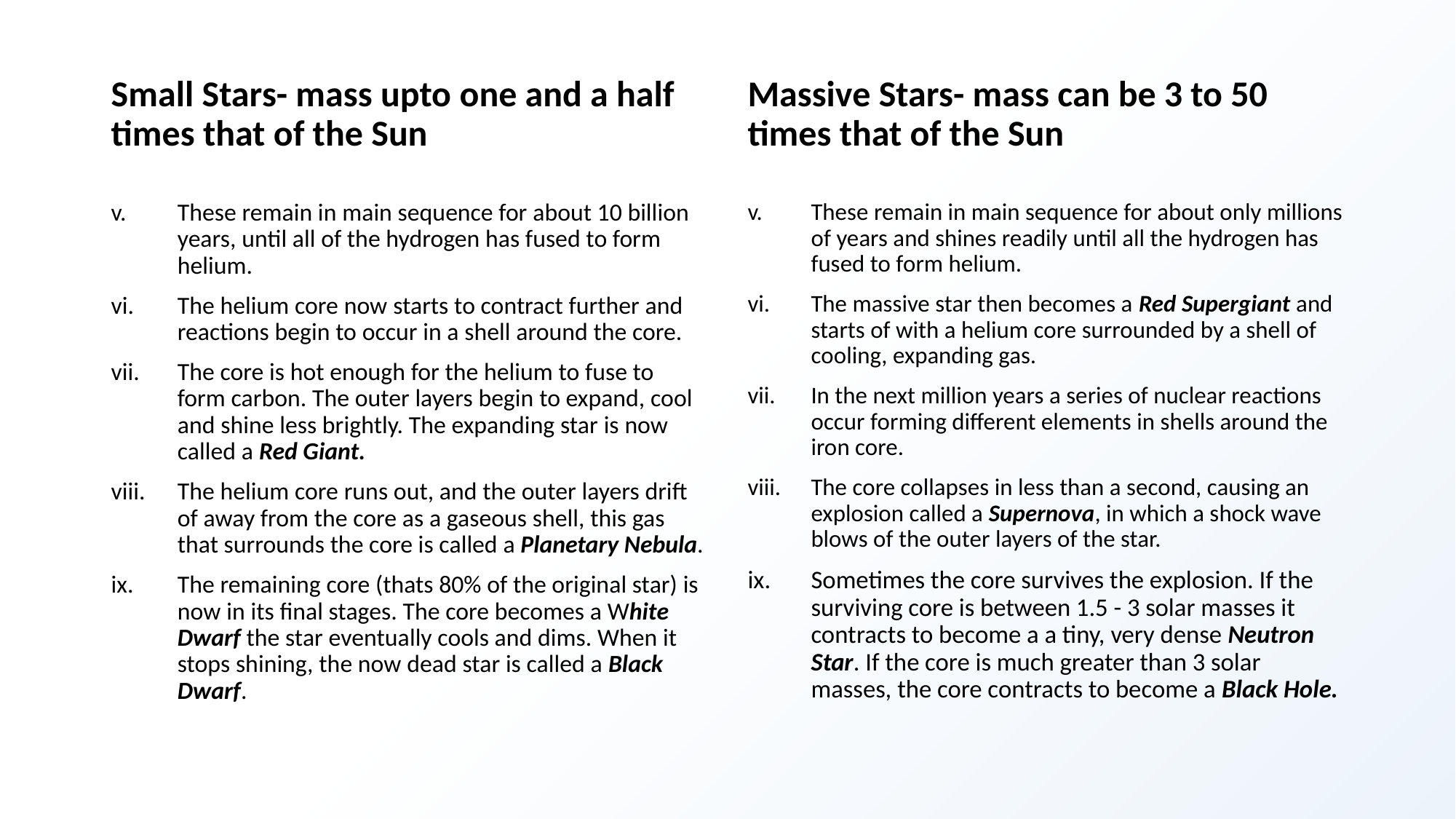

Small Stars- mass upto one and a half times that of the Sun
Massive Stars- mass can be 3 to 50 times that of the Sun
These remain in main sequence for about 10 billion years, until all of the hydrogen has fused to form helium.
The helium core now starts to contract further and reactions begin to occur in a shell around the core.
The core is hot enough for the helium to fuse to form carbon. The outer layers begin to expand, cool and shine less brightly. The expanding star is now called a Red Giant.
The helium core runs out, and the outer layers drift of away from the core as a gaseous shell, this gas that surrounds the core is called a Planetary Nebula.
The remaining core (thats 80% of the original star) is now in its final stages. The core becomes a White Dwarf the star eventually cools and dims. When it stops shining, the now dead star is called a Black Dwarf.
These remain in main sequence for about only millions of years and shines readily until all the hydrogen has fused to form helium.
The massive star then becomes a Red Supergiant and starts of with a helium core surrounded by a shell of cooling, expanding gas.
In the next million years a series of nuclear reactions occur forming different elements in shells around the iron core.
The core collapses in less than a second, causing an explosion called a Supernova, in which a shock wave blows of the outer layers of the star.
Sometimes the core survives the explosion. If the surviving core is between 1.5 - 3 solar masses it contracts to become a a tiny, very dense Neutron Star. If the core is much greater than 3 solar masses, the core contracts to become a Black Hole.